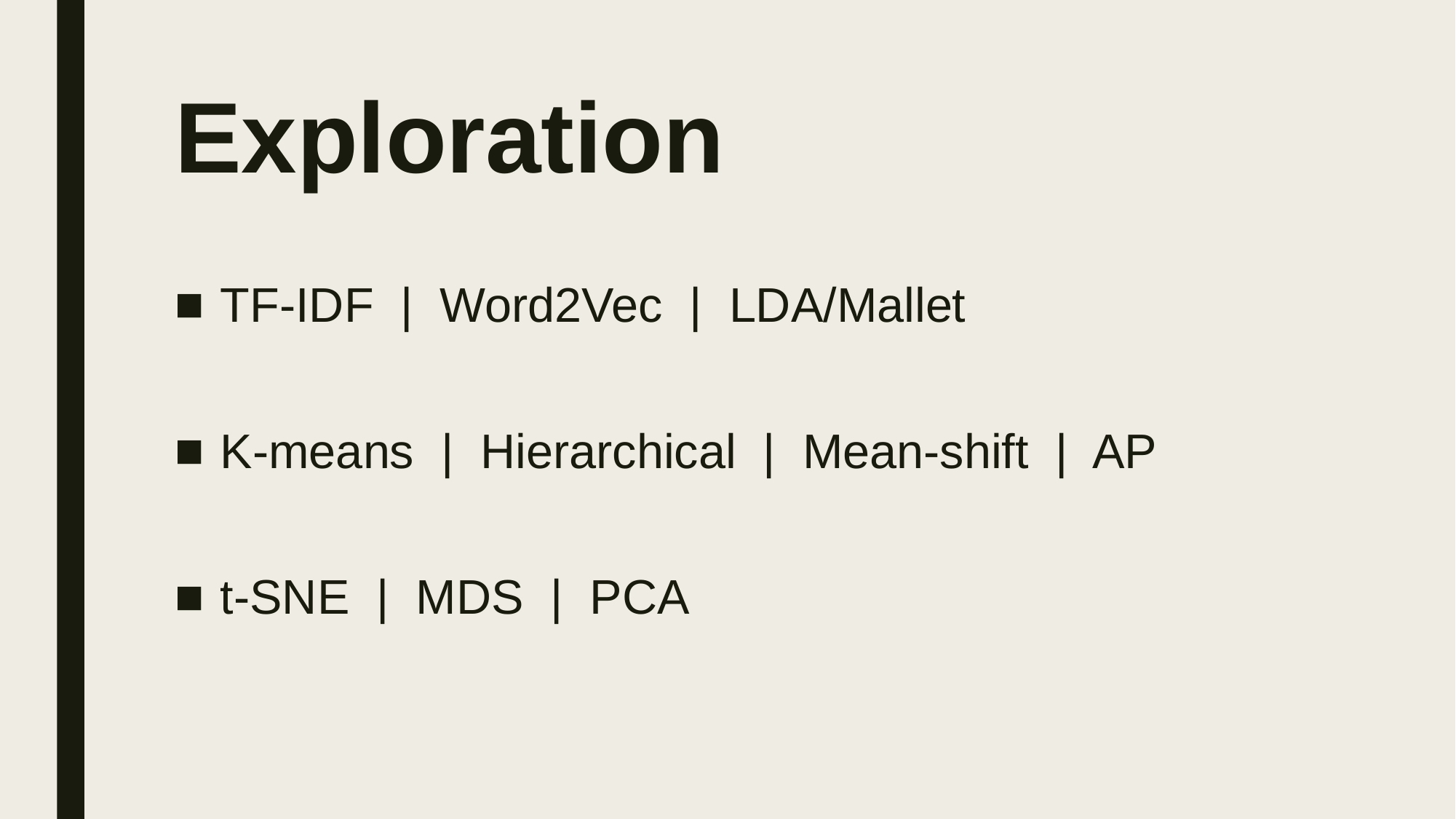

# Exploration
TF-IDF  |  Word2Vec  |  LDA/Mallet

K-means  |  Hierarchical  |  Mean-shift  |  AP

t-SNE  |  MDS  |  PCA